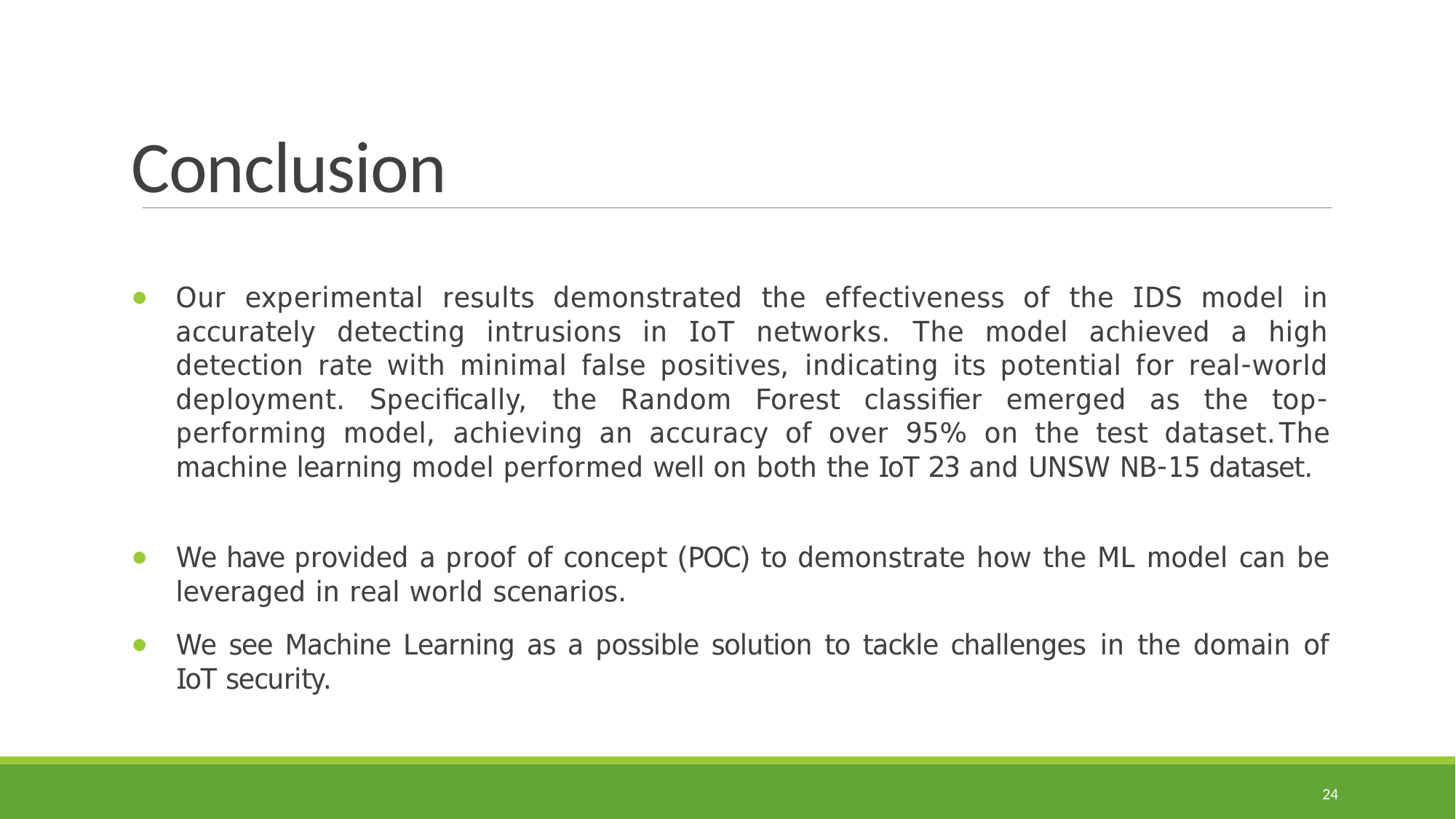

# Conclusion

Our experimental results demonstrated the effectiveness of the IDS model in accurately detecting intrusions in IoT networks. The model achieved a high detection rate with minimal false positives, indicating its potential for real-world deployment. Specifically, the Random Forest classifier emerged as the top-performing model, achieving an accuracy of over 95% on the test dataset.The machine learning model performed well on both the IoT 23 and UNSW NB-15 dataset.

We have provided a proof of concept (POC) to demonstrate how the ML model can be leveraged in real world scenarios.
We see Machine Learning as a possible solution to tackle challenges in the domain of IoT security.
24